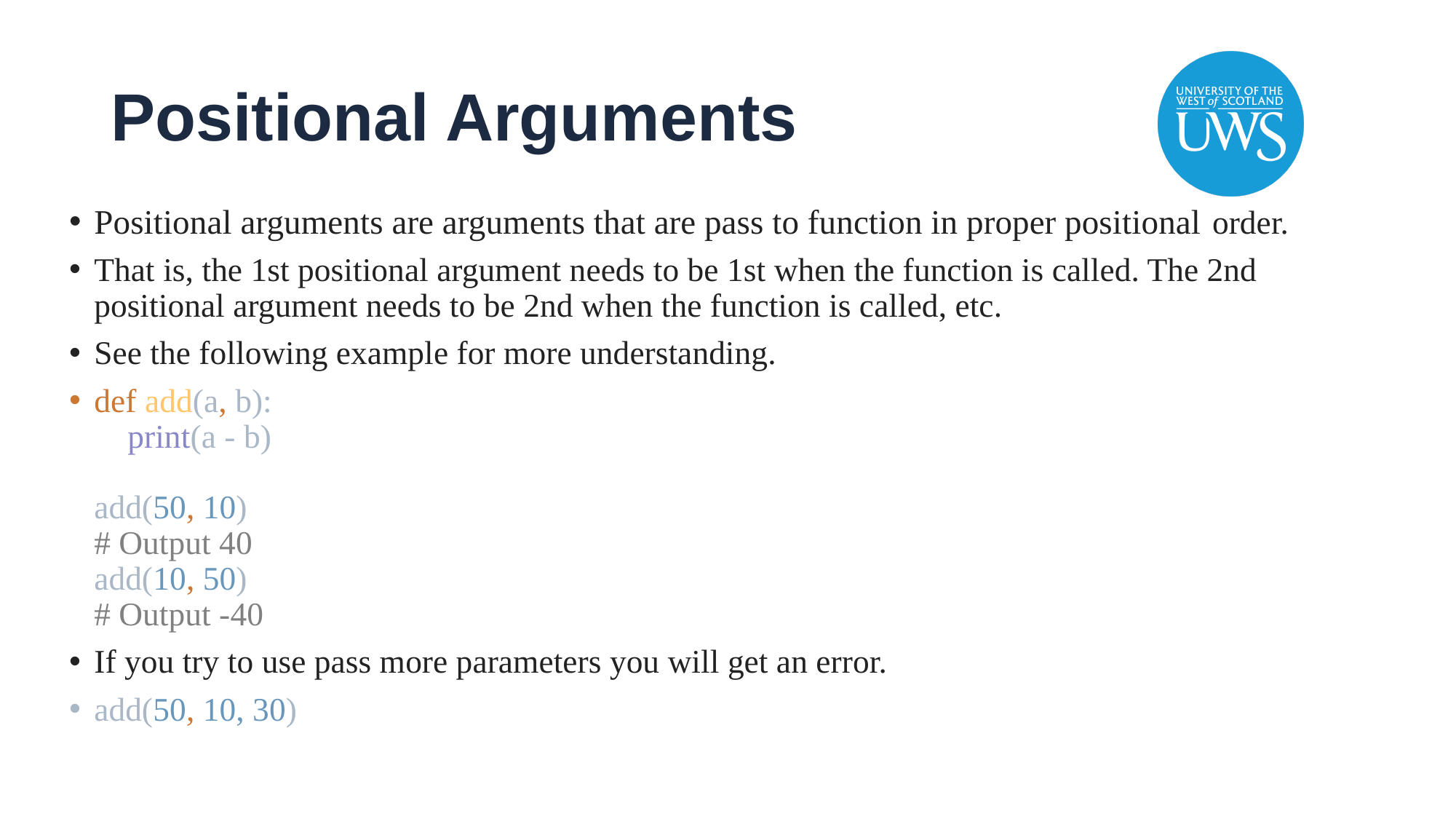

# Positional Arguments
Positional arguments are arguments that are pass to function in proper positional order.
That is, the 1st positional argument needs to be 1st when the function is called. The 2nd positional argument needs to be 2nd when the function is called, etc.
See the following example for more understanding.
def add(a, b):
    print(a - b)
add(50, 10)
# Output 40
add(10, 50)
# Output -40
If you try to use pass more parameters you will get an error.
add(50, 10, 30)